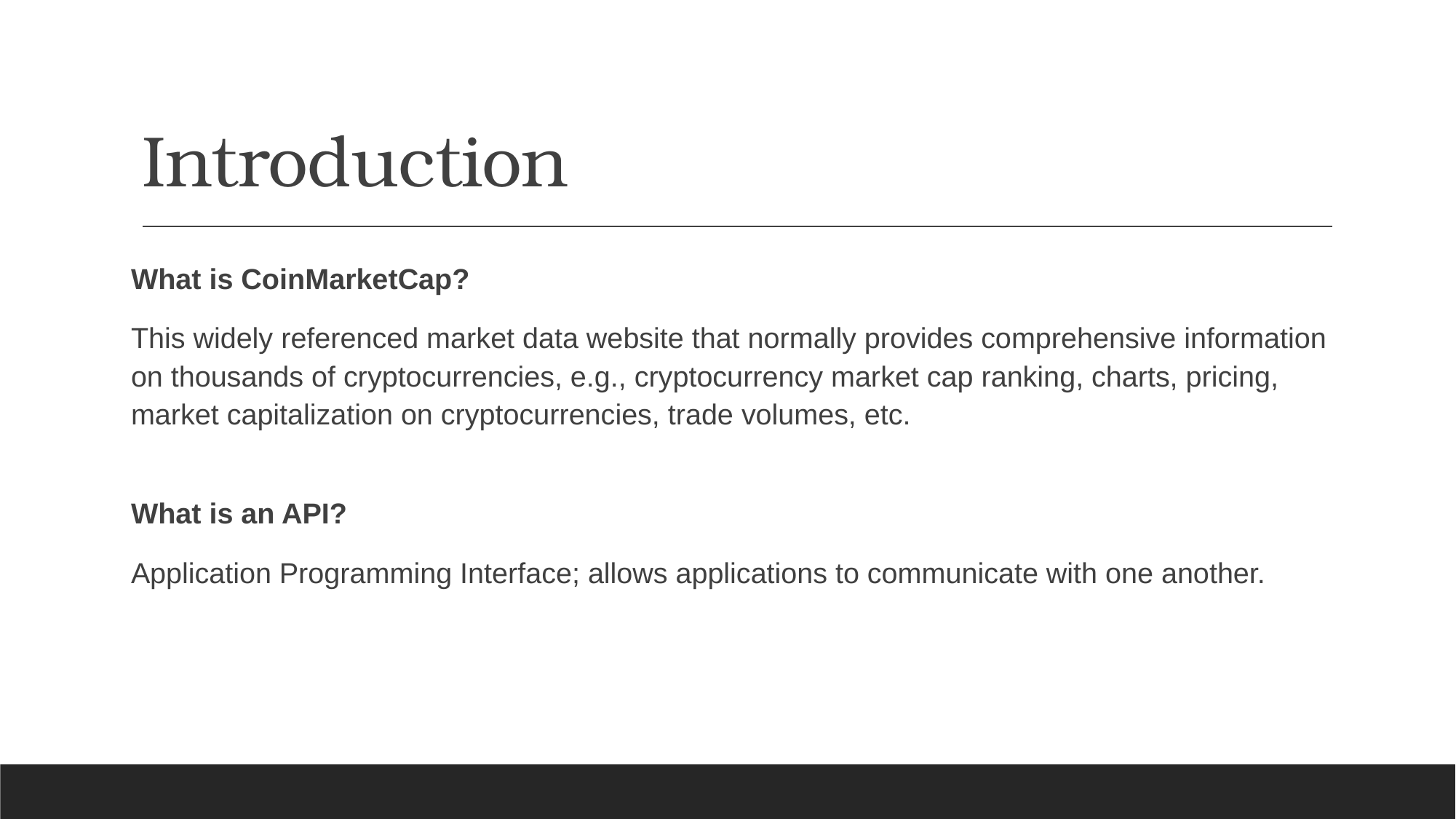

# Introduction
What is CoinMarketCap?
This widely referenced market data website that normally provides comprehensive information on thousands of cryptocurrencies, e.g., cryptocurrency market cap ranking, charts, pricing, market capitalization on cryptocurrencies, trade volumes, etc.

What is an API?
Application Programming Interface; allows applications to communicate with one another.